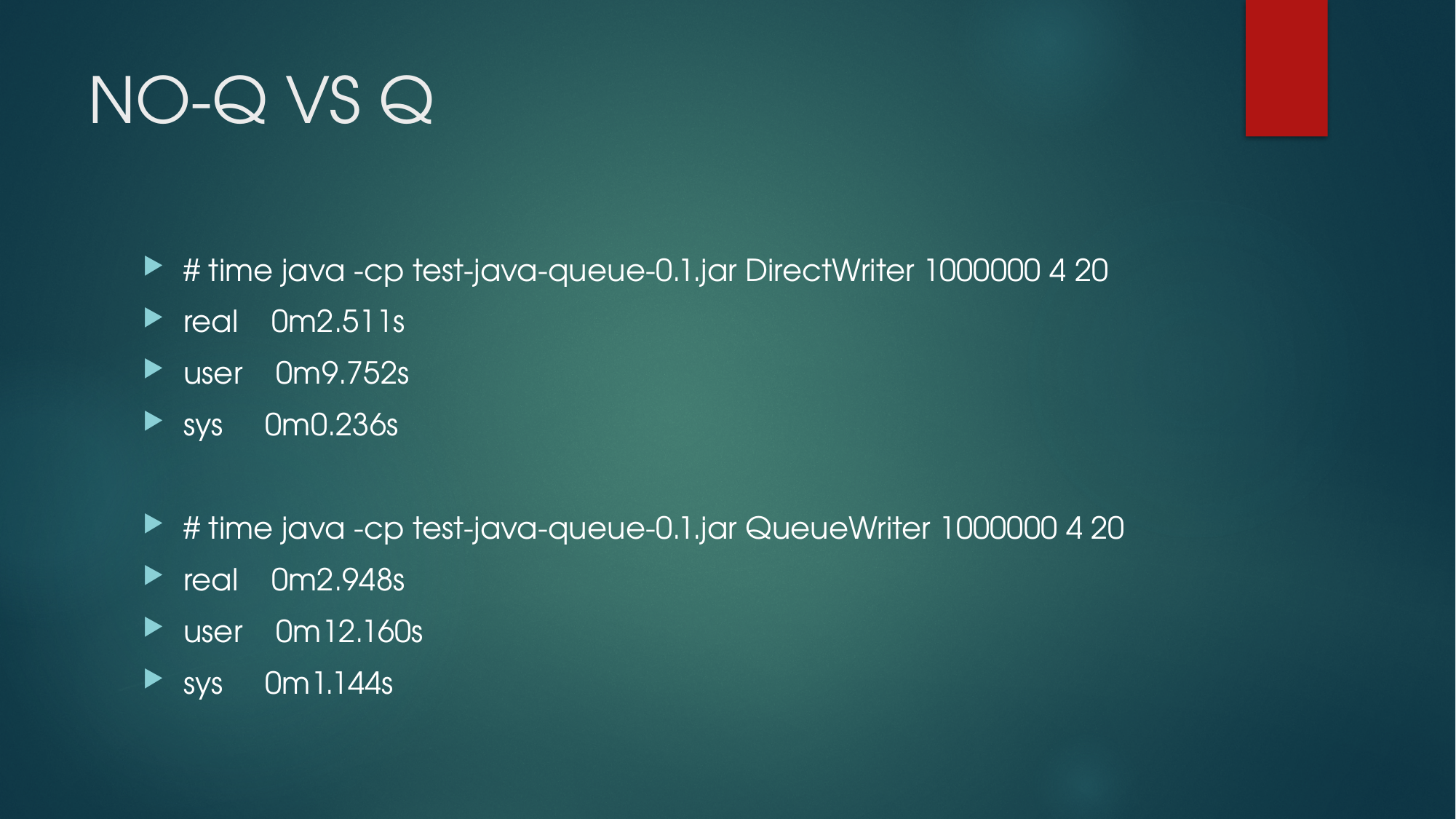

# NO-Q VS Q
# time java -cp test-java-queue-0.1.jar DirectWriter 1000000 4 20
real    0m2.511s
user    0m9.752s
sys     0m0.236s

# time java -cp test-java-queue-0.1.jar QueueWriter 1000000 4 20
real    0m2.948s
user    0m12.160s
sys     0m1.144s